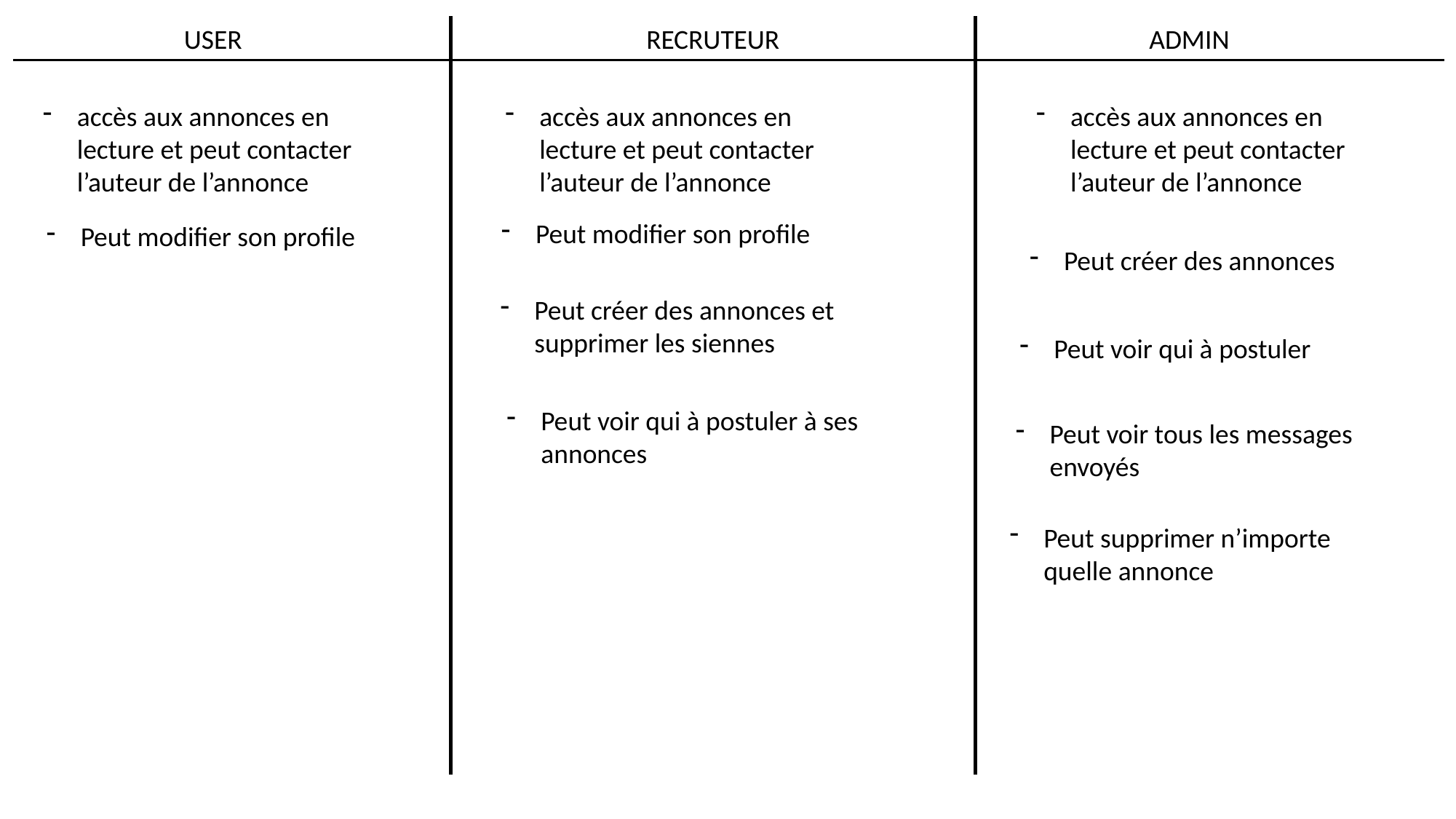

USER
RECRUTEUR
ADMIN
accès aux annonces en lecture et peut contacter l’auteur de l’annonce
accès aux annonces en lecture et peut contacter l’auteur de l’annonce
accès aux annonces en lecture et peut contacter l’auteur de l’annonce
Peut modifier son profile
Peut modifier son profile
Peut créer des annonces
Peut créer des annonces et supprimer les siennes
Peut voir qui à postuler
Peut voir qui à postuler à ses annonces
Peut voir tous les messages envoyés
Peut supprimer n’importe quelle annonce